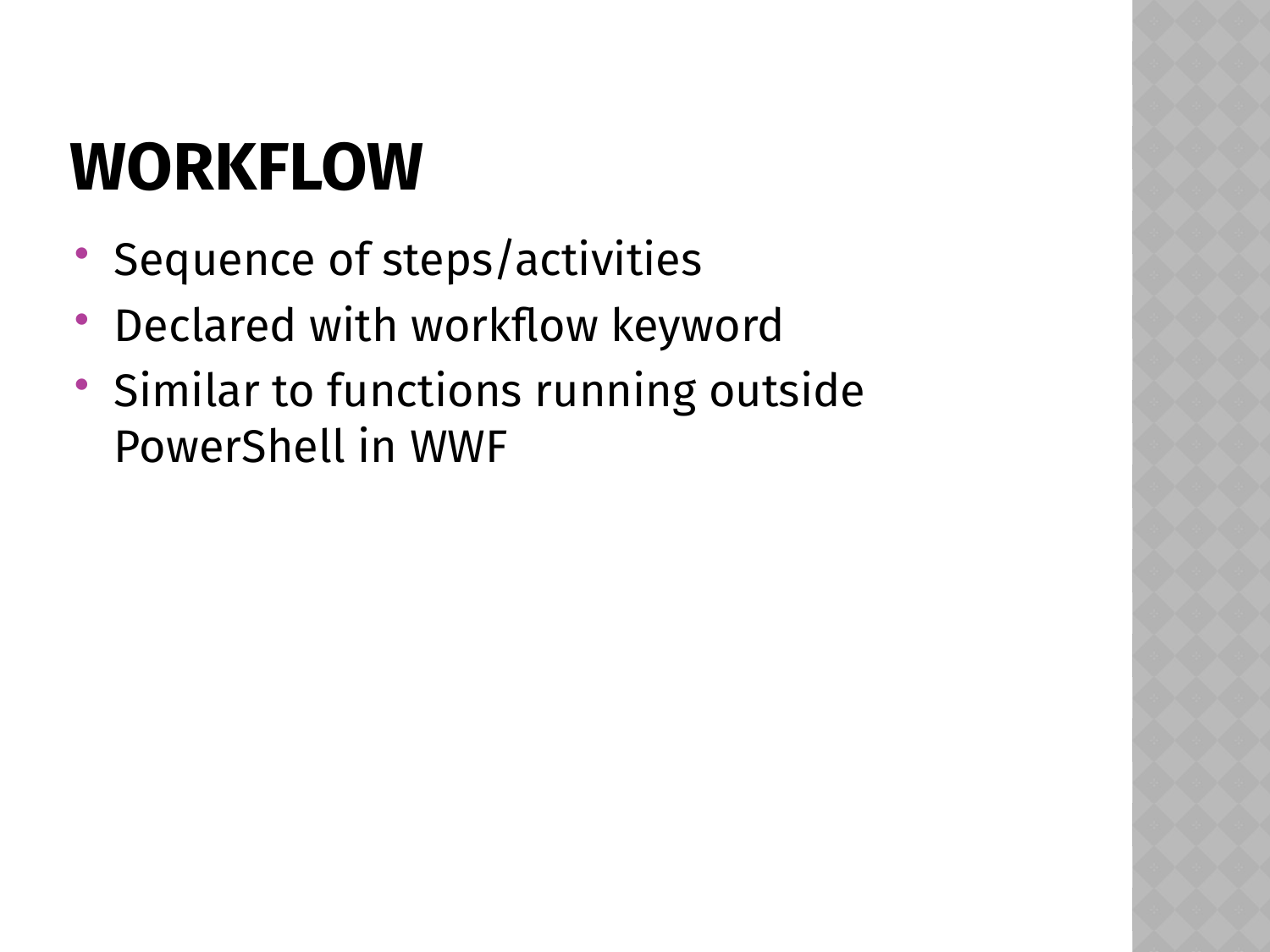

# workflow
Sequence of steps/activities
Declared with workflow keyword
Similar to functions running outside PowerShell in WWF